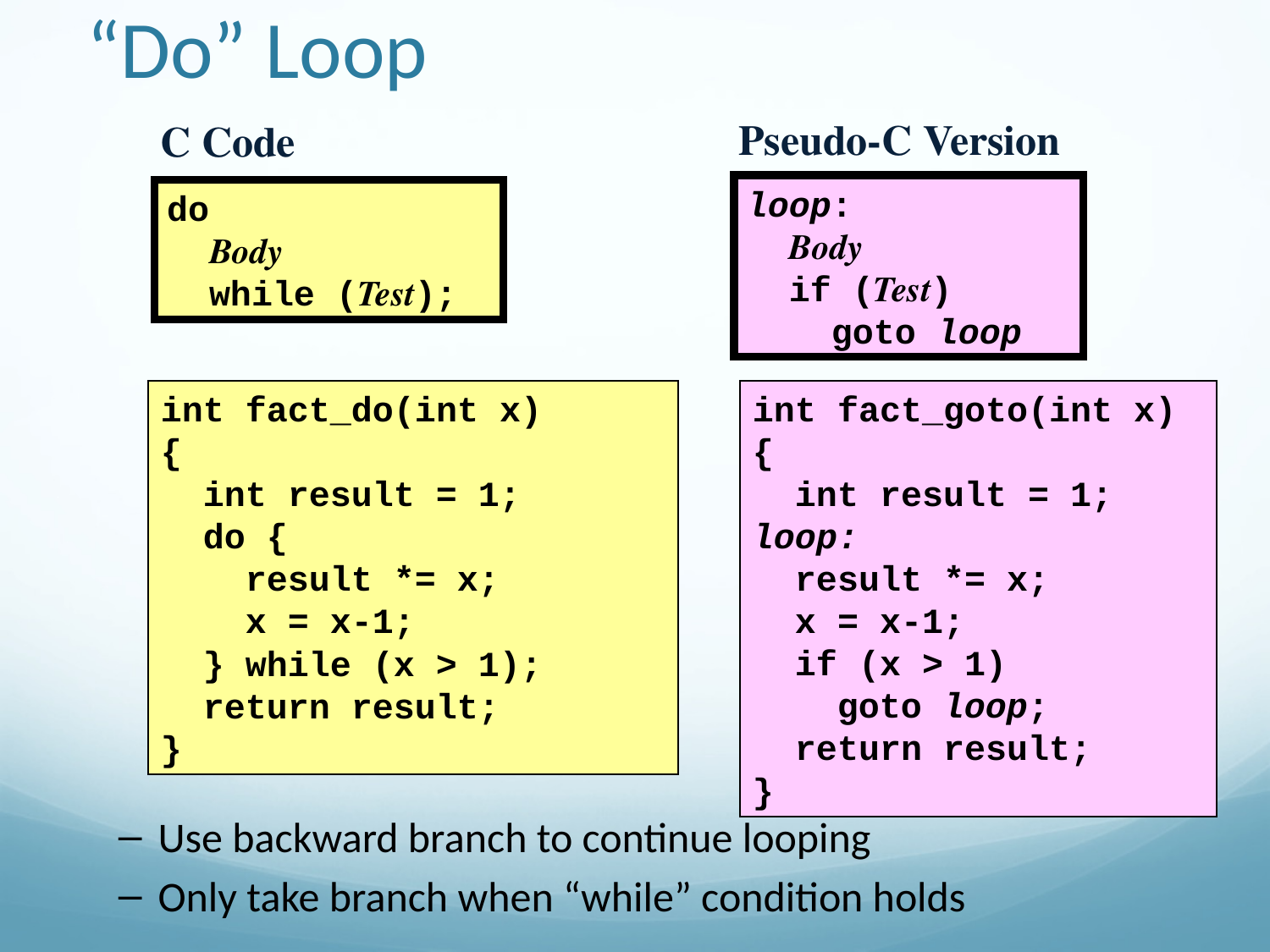

# “Do” Loop
Pseudo-C Version

C Code

loop:
  Body
  if (Test)
    goto loop
do
  Body
  while (Test);
int fact_do(int x)
{
  int result = 1;
  do {
    result *= x;
    x = x-1;
  } while (x > 1);
  return result;
}
int fact_goto(int x)
{
  int result = 1;
loop:
  result *= x;
  x = x-1;
  if (x > 1)
    goto loop;
  return result;
}
Use backward branch to continue looping
Only take branch when “while” condition holds